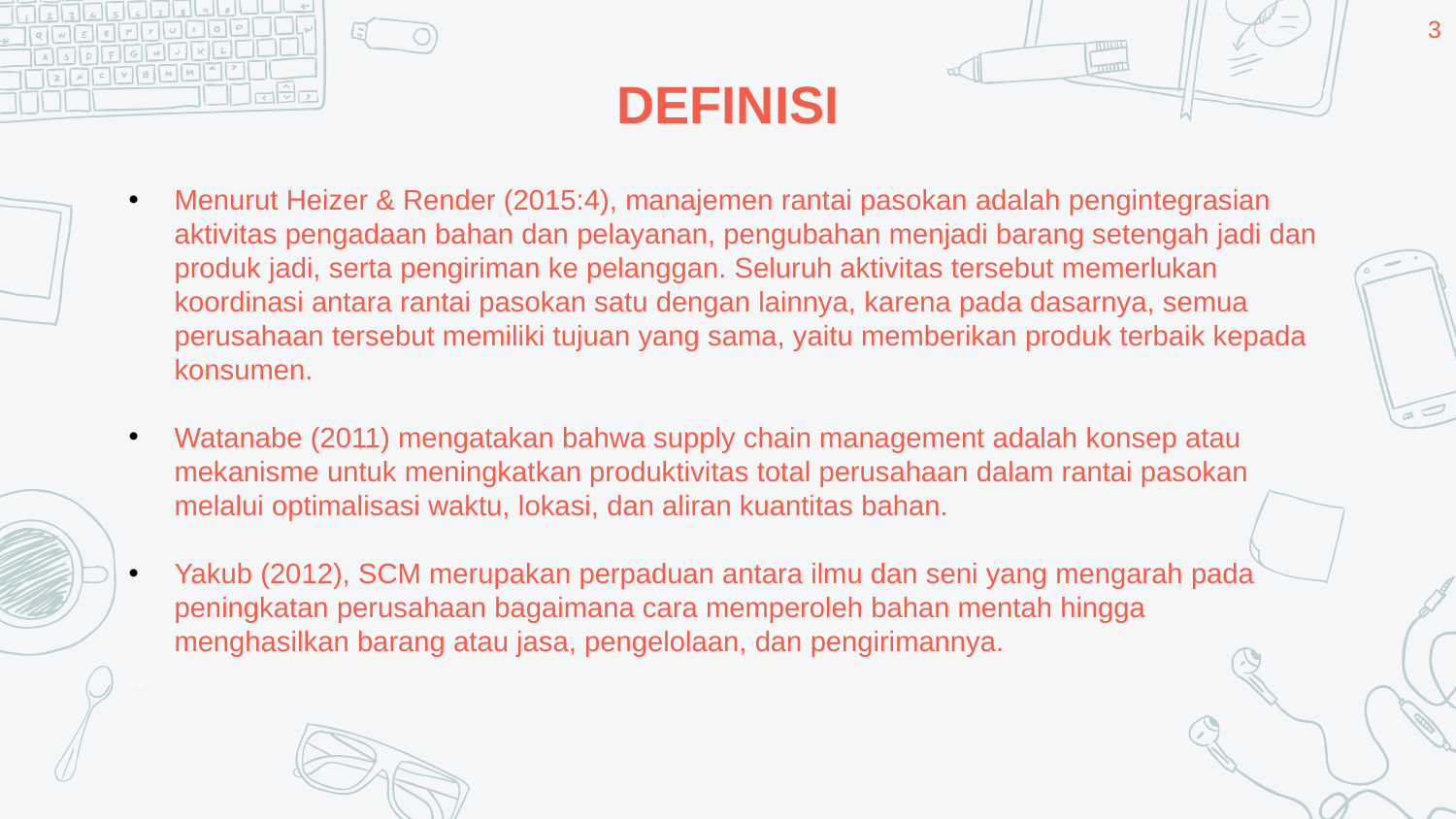

3
# DEFINISI
Menurut Heizer & Render (2015:4), manajemen rantai pasokan adalah pengintegrasian aktivitas pengadaan bahan dan pelayanan, pengubahan menjadi barang setengah jadi dan produk jadi, serta pengiriman ke pelanggan. Seluruh aktivitas tersebut memerlukan koordinasi antara rantai pasokan satu dengan lainnya, karena pada dasarnya, semua perusahaan tersebut memiliki tujuan yang sama, yaitu memberikan produk terbaik kepada konsumen.

Watanabe (2011) mengatakan bahwa supply chain management adalah konsep atau mekanisme untuk meningkatkan produktivitas total perusahaan dalam rantai pasokan melalui optimalisasi waktu, lokasi, dan aliran kuantitas bahan.

Yakub (2012), SCM merupakan perpaduan antara ilmu dan seni yang mengarah pada peningkatan perusahaan bagaimana cara memperoleh bahan mentah hingga menghasilkan barang atau jasa, pengelolaan, dan pengirimannya.
..